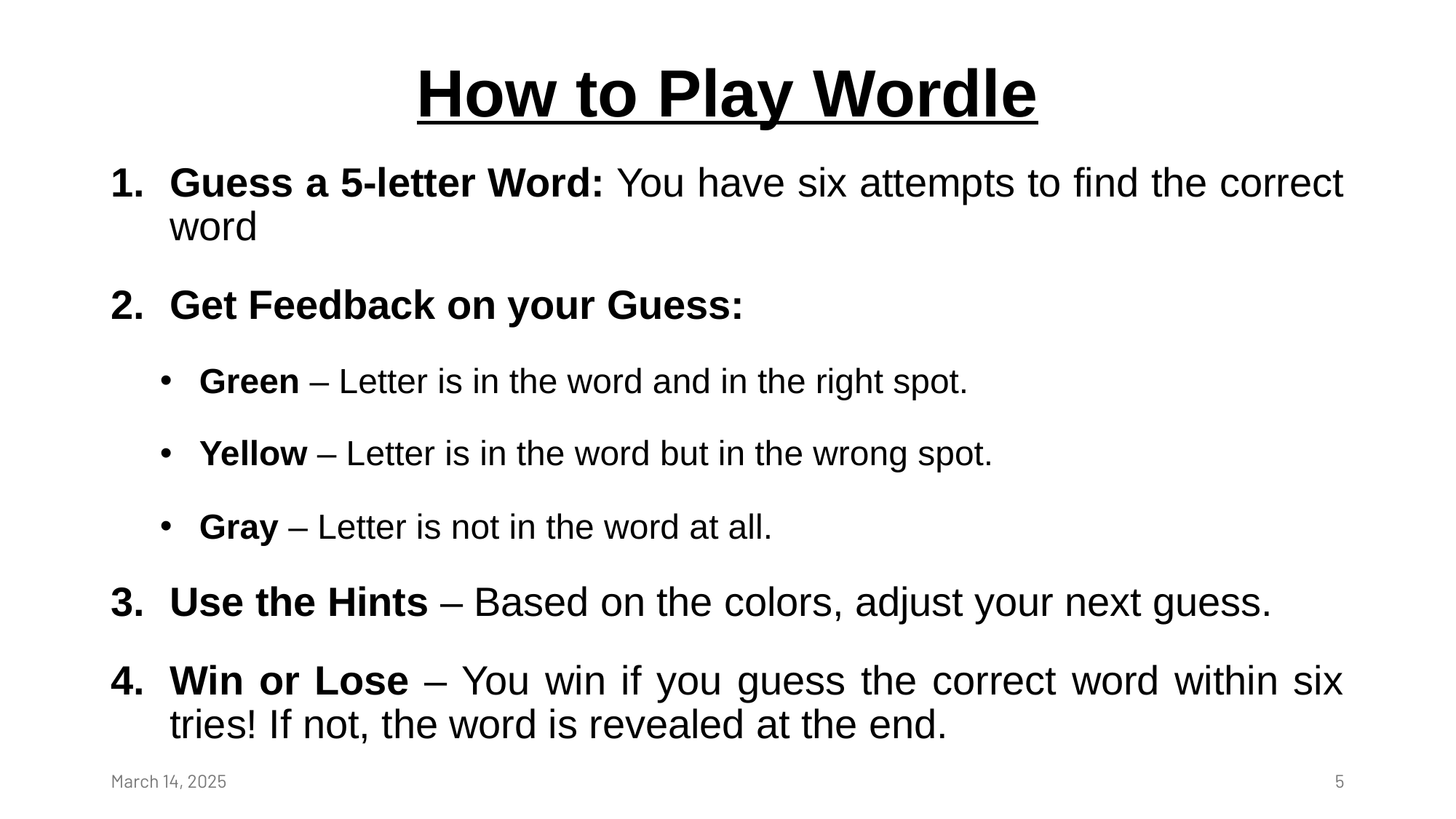

# How to Play Wordle
Guess a 5-letter Word: You have six attempts to find the correct word
Get Feedback on your Guess:
 Green – Letter is in the word and in the right spot.
 Yellow – Letter is in the word but in the wrong spot.
 Gray – Letter is not in the word at all.
Use the Hints – Based on the colors, adjust your next guess.
Win or Lose – You win if you guess the correct word within six tries! If not, the word is revealed at the end.
March 14, 2025
5